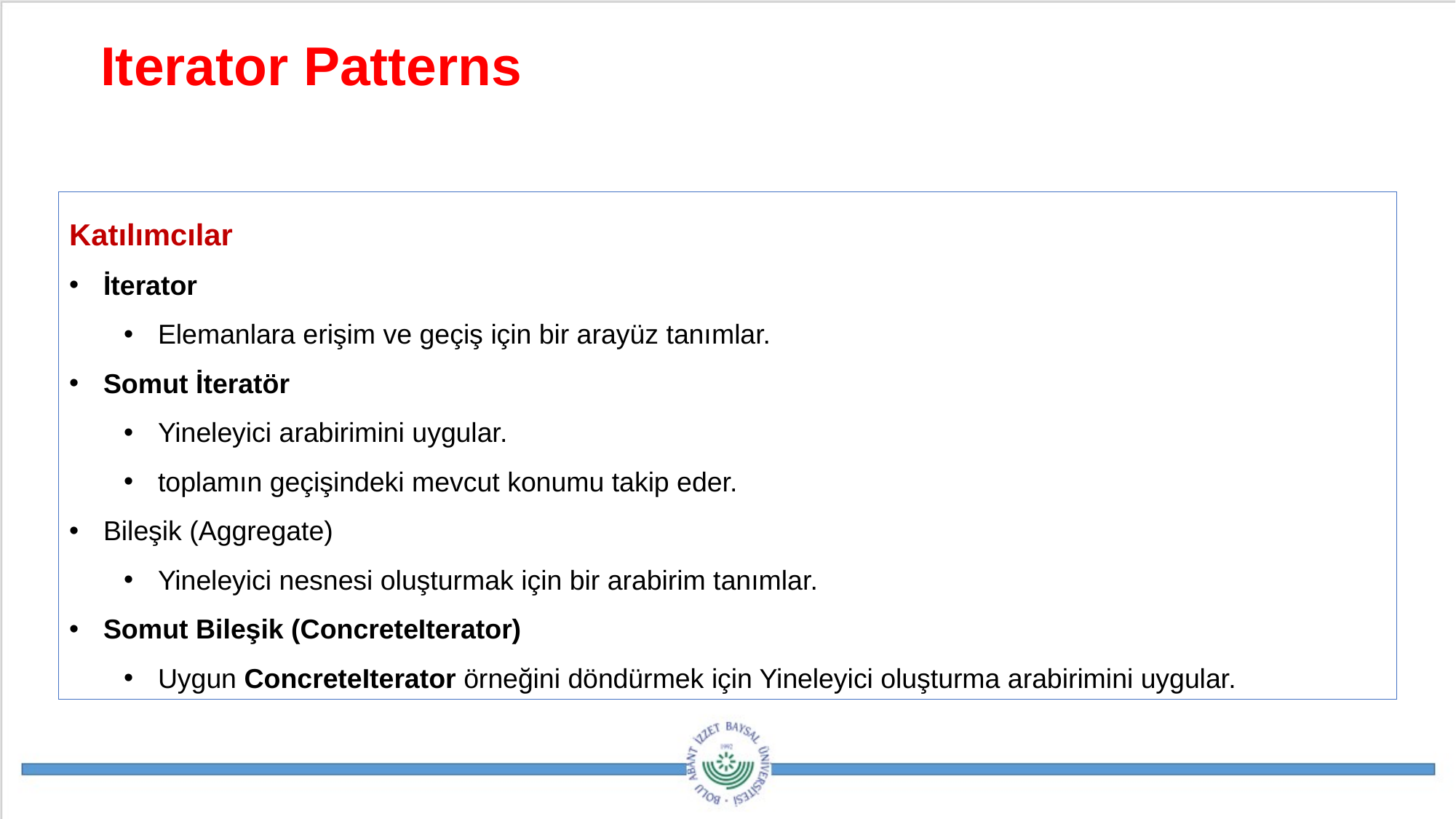

Iterator Patterns
Katılımcılar
İterator
Elemanlara erişim ve geçiş için bir arayüz tanımlar.
Somut İteratör
Yineleyici arabirimini uygular.
toplamın geçişindeki mevcut konumu takip eder.
Bileşik (Aggregate)
Yineleyici nesnesi oluşturmak için bir arabirim tanımlar.
Somut Bileşik (ConcreteIterator)
Uygun ConcreteIterator örneğini döndürmek için Yineleyici oluşturma arabirimini uygular.